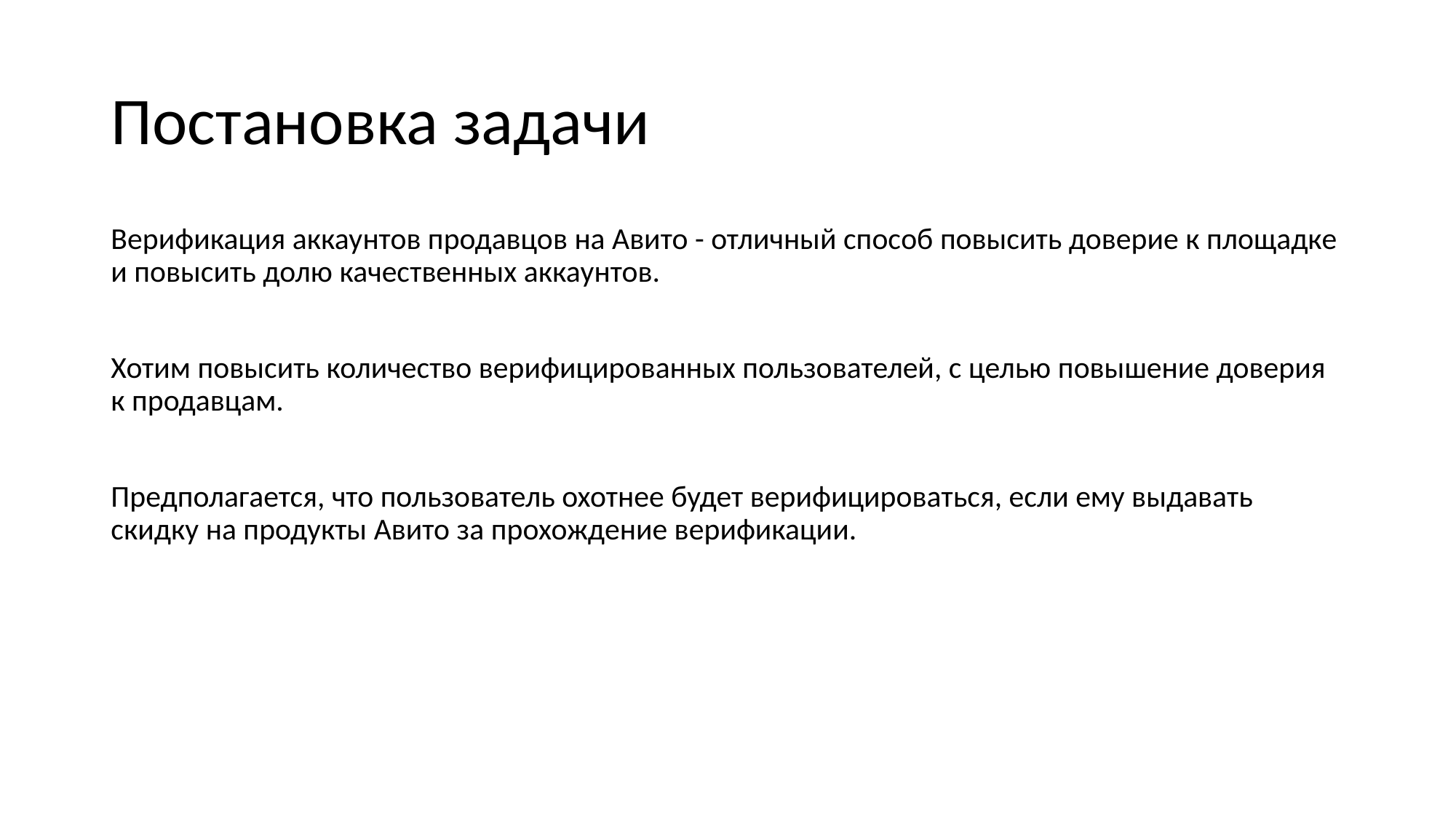

# Постановка задачи
Верификация аккаунтов продавцов на Авито - отличный способ повысить доверие к площадке и повысить долю качественных аккаунтов.

Хотим повысить количество верифицированных пользователей, с целью повышение доверия к продавцам.

Предполагается, что пользователь охотнее будет верифицироваться, если ему выдавать скидку на продукты Авито за прохождение верификации.